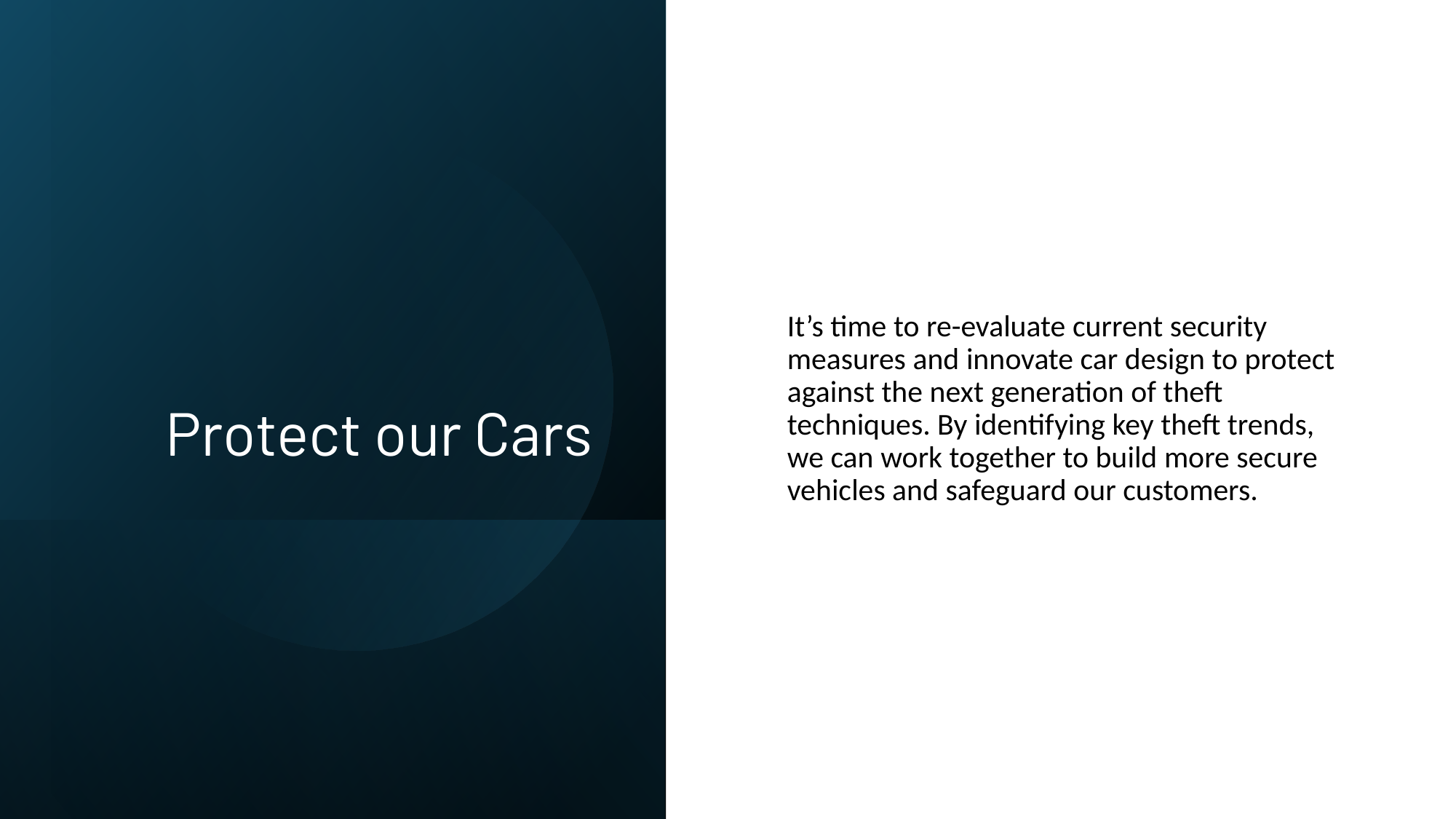

# Protect our Cars

It’s time to re-evaluate current security measures and innovate car design to protect against the next generation of theft techniques. By identifying key theft trends, we can work together to build more secure vehicles and safeguard our customers.